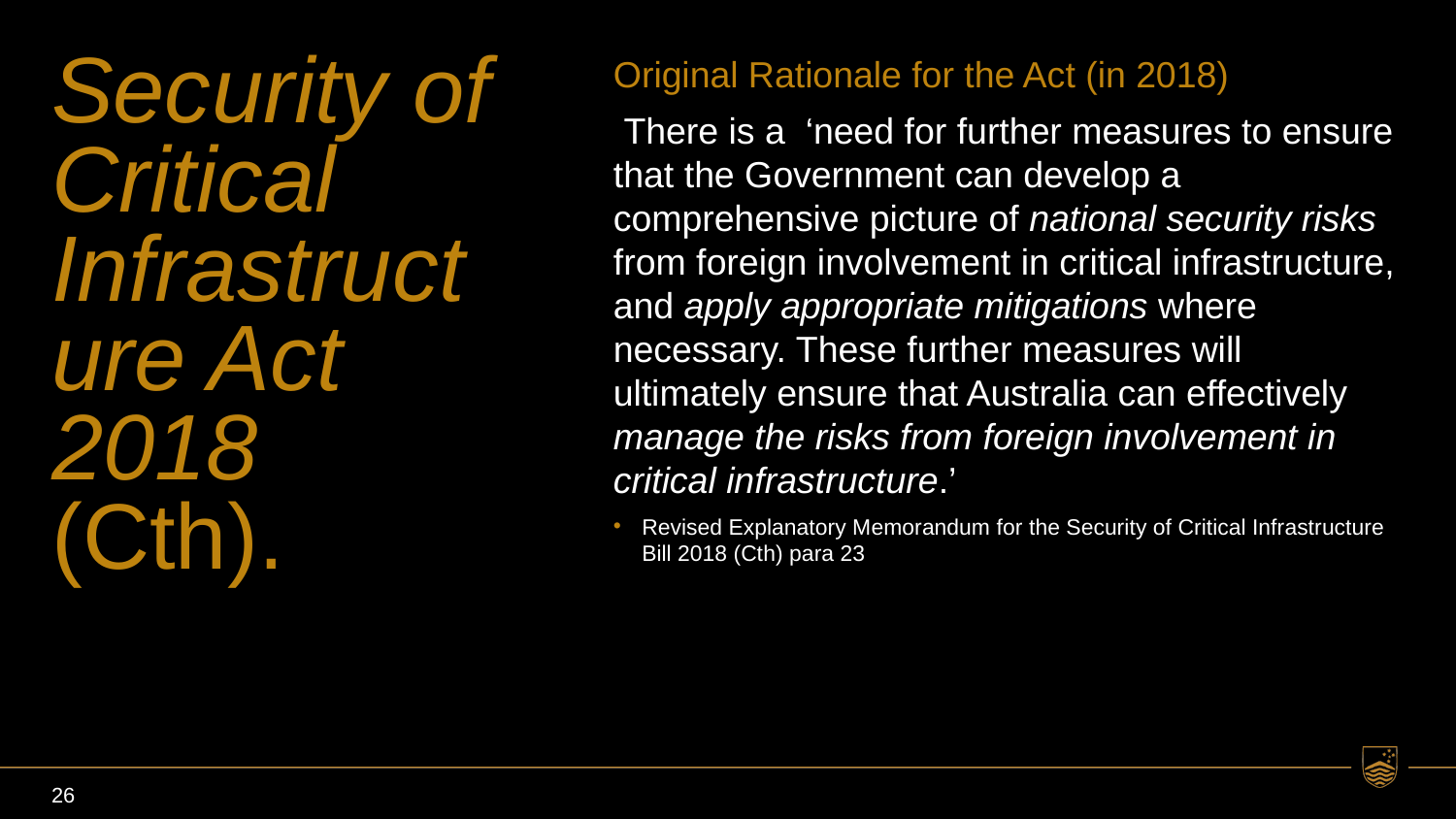

# Security of Critical Infrastructure Act 2018 (Cth).
Original Rationale for the Act (in 2018)
 There is a  ‘need for further measures to ensure that the Government can develop a comprehensive picture of national security risks from foreign involvement in critical infrastructure, and apply appropriate mitigations where necessary. These further measures will ultimately ensure that Australia can effectively manage the risks from foreign involvement in critical infrastructure.’
Revised Explanatory Memorandum for the Security of Critical Infrastructure Bill 2018 (Cth) para 23
26